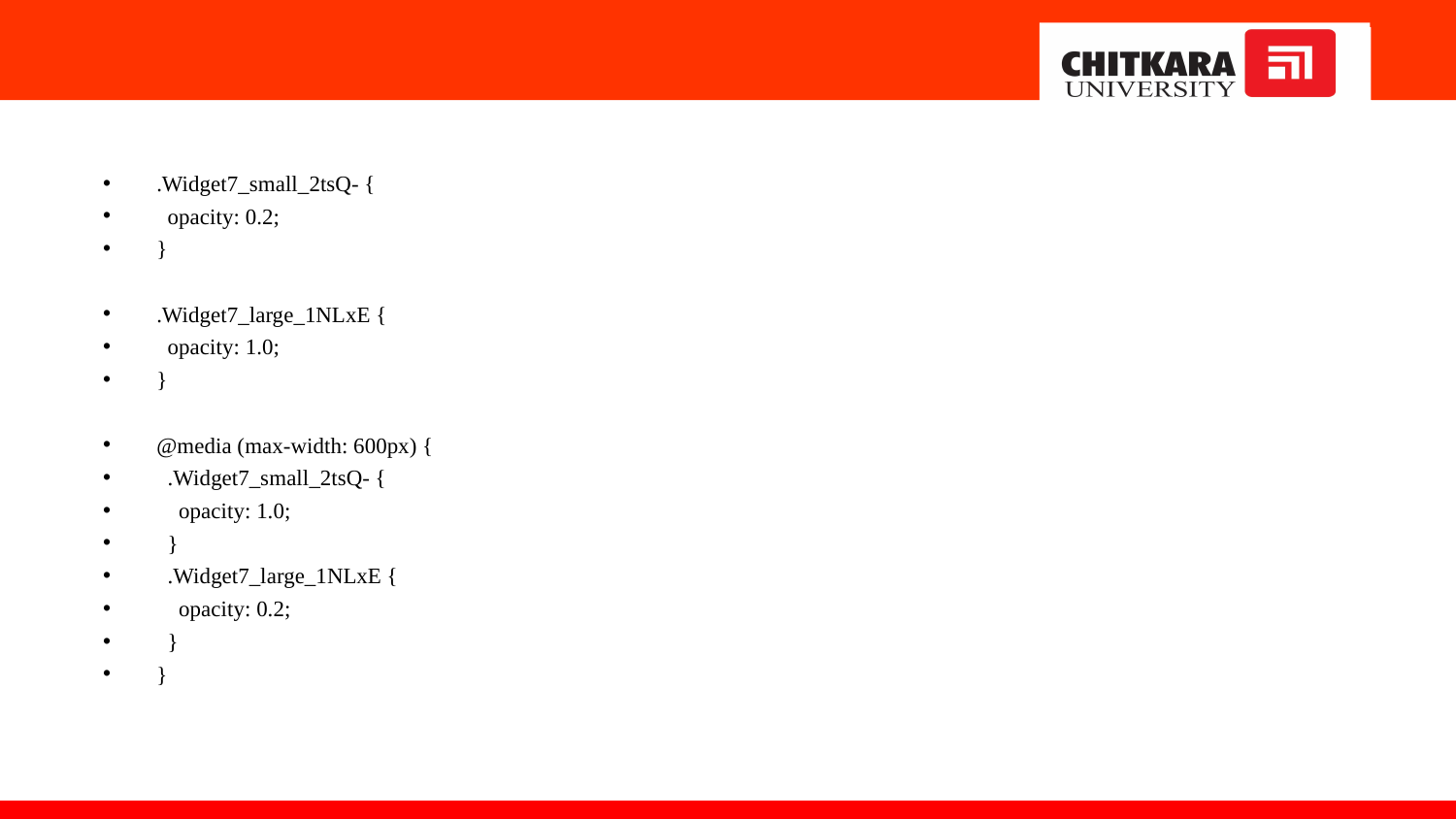

#
.Widget7_small_2tsQ- {
  opacity: 0.2;
}

.Widget7_large_1NLxE {
  opacity: 1.0;
}

@media (max-width: 600px) {
  .Widget7_small_2tsQ- {
    opacity: 1.0;
  }
  .Widget7_large_1NLxE {
    opacity: 0.2;
  }
}